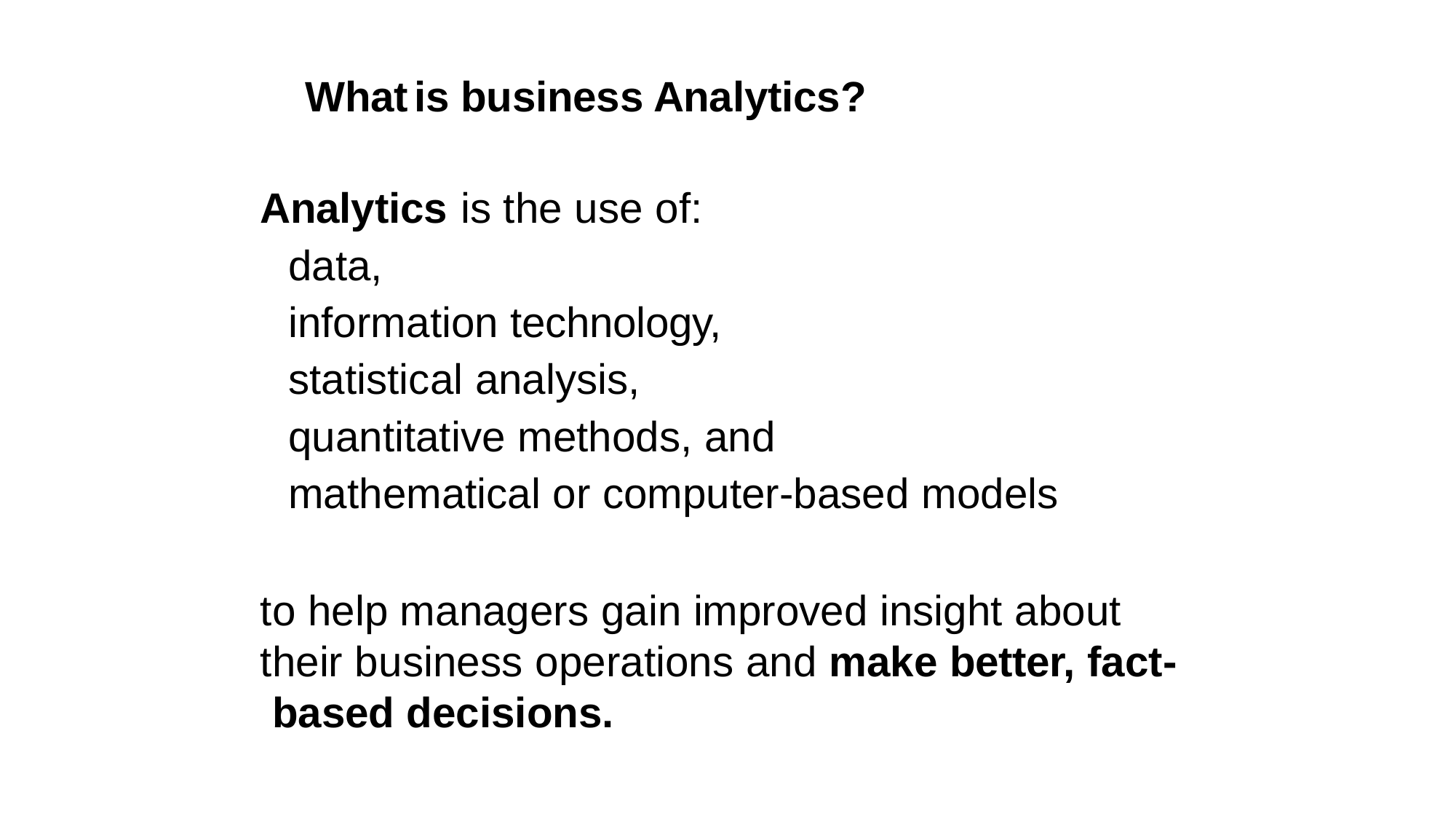

What is business Analytics?
Analytics is the use of:
data,
information technology,
statistical analysis,
quantitative methods, and
mathematical or computer-based models

to help managers gain improved insight about  their business operations and make better, fact-  based decisions.